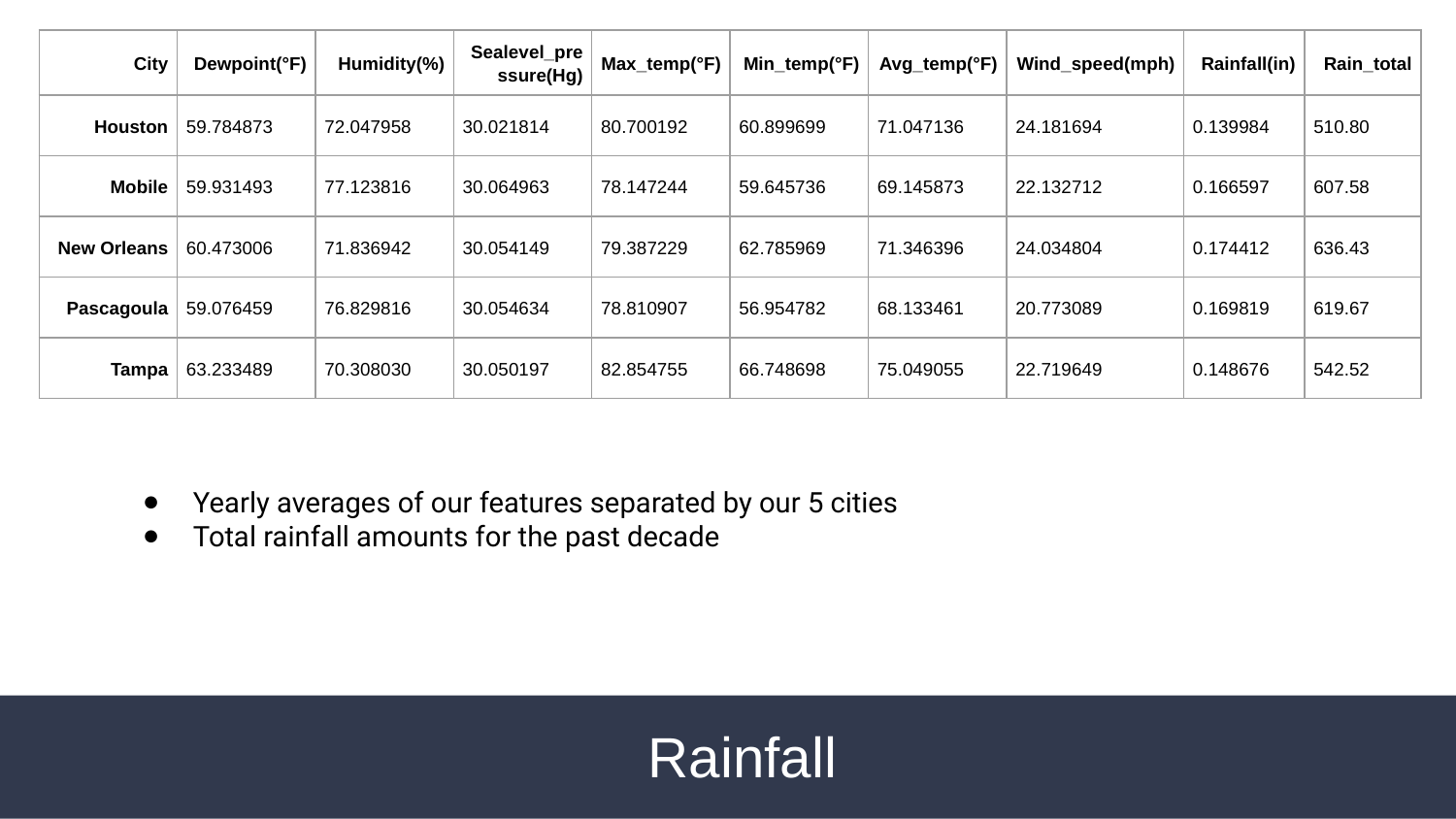

| City | Dewpoint(°F) | Humidity(%) | Sealevel\_pressure(Hg) | Max\_temp(°F) | Min\_temp(°F) | Avg\_temp(°F) | Wind\_speed(mph) | Rainfall(in) | Rain\_total |
| --- | --- | --- | --- | --- | --- | --- | --- | --- | --- |
| Houston | 59.784873 | 72.047958 | 30.021814 | 80.700192 | 60.899699 | 71.047136 | 24.181694 | 0.139984 | 510.80 |
| Mobile | 59.931493 | 77.123816 | 30.064963 | 78.147244 | 59.645736 | 69.145873 | 22.132712 | 0.166597 | 607.58 |
| New Orleans | 60.473006 | 71.836942 | 30.054149 | 79.387229 | 62.785969 | 71.346396 | 24.034804 | 0.174412 | 636.43 |
| Pascagoula | 59.076459 | 76.829816 | 30.054634 | 78.810907 | 56.954782 | 68.133461 | 20.773089 | 0.169819 | 619.67 |
| Tampa | 63.233489 | 70.308030 | 30.050197 | 82.854755 | 66.748698 | 75.049055 | 22.719649 | 0.148676 | 542.52 |
Yearly averages of our features separated by our 5 cities
Total rainfall amounts for the past decade
Rainfall